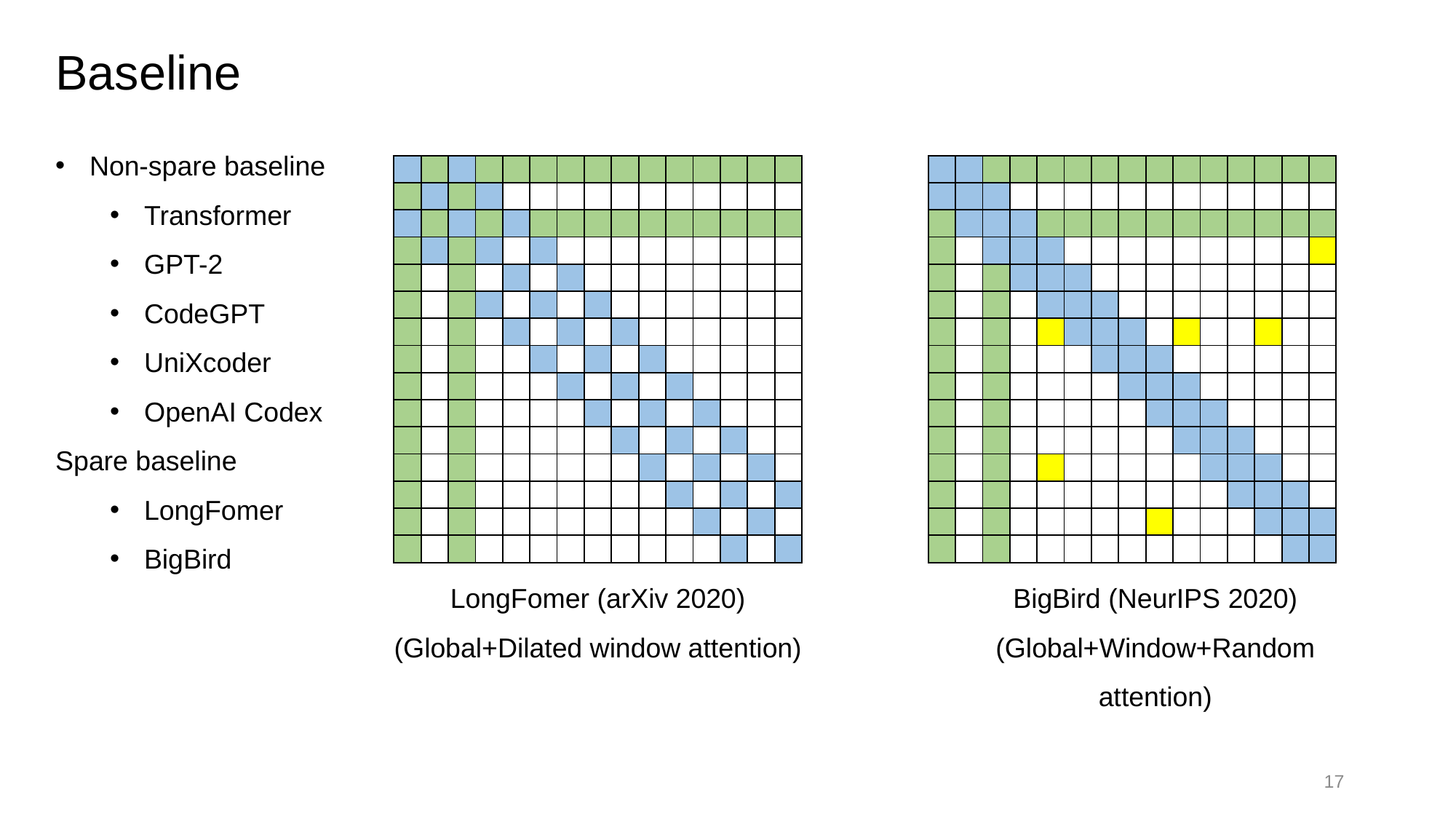

Baseline
Non-spare baseline
Transformer
GPT-2
CodeGPT
UniXcoder
OpenAI Codex
Spare baseline
LongFomer
BigBird
|  |  |  |  |  |  |  |  |  |  |  |  |  |  |  |
| --- | --- | --- | --- | --- | --- | --- | --- | --- | --- | --- | --- | --- | --- | --- |
|  |  |  |  |  |  |  |  |  |  |  |  |  |  |  |
|  |  |  |  |  |  |  |  |  |  |  |  |  |  |  |
|  |  |  |  |  |  |  |  |  |  |  |  |  |  |  |
|  |  |  |  |  |  |  |  |  |  |  |  |  |  |  |
|  |  |  |  |  |  |  |  |  |  |  |  |  |  |  |
|  |  |  |  |  |  |  |  |  |  |  |  |  |  |  |
|  |  |  |  |  |  |  |  |  |  |  |  |  |  |  |
|  |  |  |  |  |  |  |  |  |  |  |  |  |  |  |
|  |  |  |  |  |  |  |  |  |  |  |  |  |  |  |
|  |  |  |  |  |  |  |  |  |  |  |  |  |  |  |
|  |  |  |  |  |  |  |  |  |  |  |  |  |  |  |
|  |  |  |  |  |  |  |  |  |  |  |  |  |  |  |
|  |  |  |  |  |  |  |  |  |  |  |  |  |  |  |
|  |  |  |  |  |  |  |  |  |  |  |  |  |  |  |
|  |  |  |  |  |  |  |  |  |  |  |  |  |  |  |
| --- | --- | --- | --- | --- | --- | --- | --- | --- | --- | --- | --- | --- | --- | --- |
|  |  |  |  |  |  |  |  |  |  |  |  |  |  |  |
|  |  |  |  |  |  |  |  |  |  |  |  |  |  |  |
|  |  |  |  |  |  |  |  |  |  |  |  |  |  |  |
|  |  |  |  |  |  |  |  |  |  |  |  |  |  |  |
|  |  |  |  |  |  |  |  |  |  |  |  |  |  |  |
|  |  |  |  |  |  |  |  |  |  |  |  |  |  |  |
|  |  |  |  |  |  |  |  |  |  |  |  |  |  |  |
|  |  |  |  |  |  |  |  |  |  |  |  |  |  |  |
|  |  |  |  |  |  |  |  |  |  |  |  |  |  |  |
|  |  |  |  |  |  |  |  |  |  |  |  |  |  |  |
|  |  |  |  |  |  |  |  |  |  |  |  |  |  |  |
|  |  |  |  |  |  |  |  |  |  |  |  |  |  |  |
|  |  |  |  |  |  |  |  |  |  |  |  |  |  |  |
|  |  |  |  |  |  |  |  |  |  |  |  |  |  |  |
LongFomer (arXiv 2020)
(Global+Dilated window attention)
BigBird (NeurIPS 2020)
(Global+Window+Random attention)
17